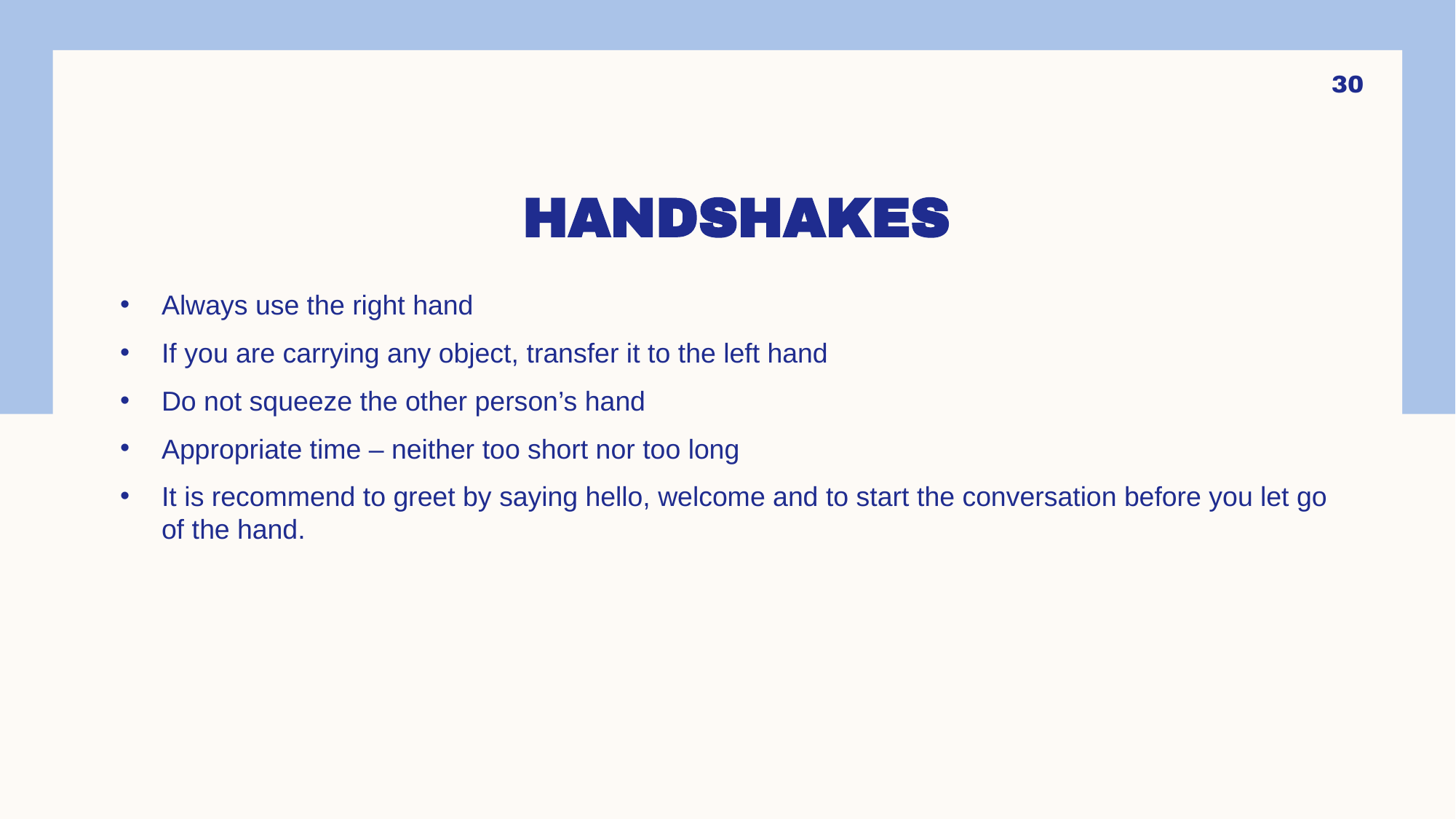

30
# HandShakes
Always use the right hand
If you are carrying any object, transfer it to the left hand
Do not squeeze the other person’s hand
Appropriate time – neither too short nor too long
It is recommend to greet by saying hello, welcome and to start the conversation before you let go of the hand.